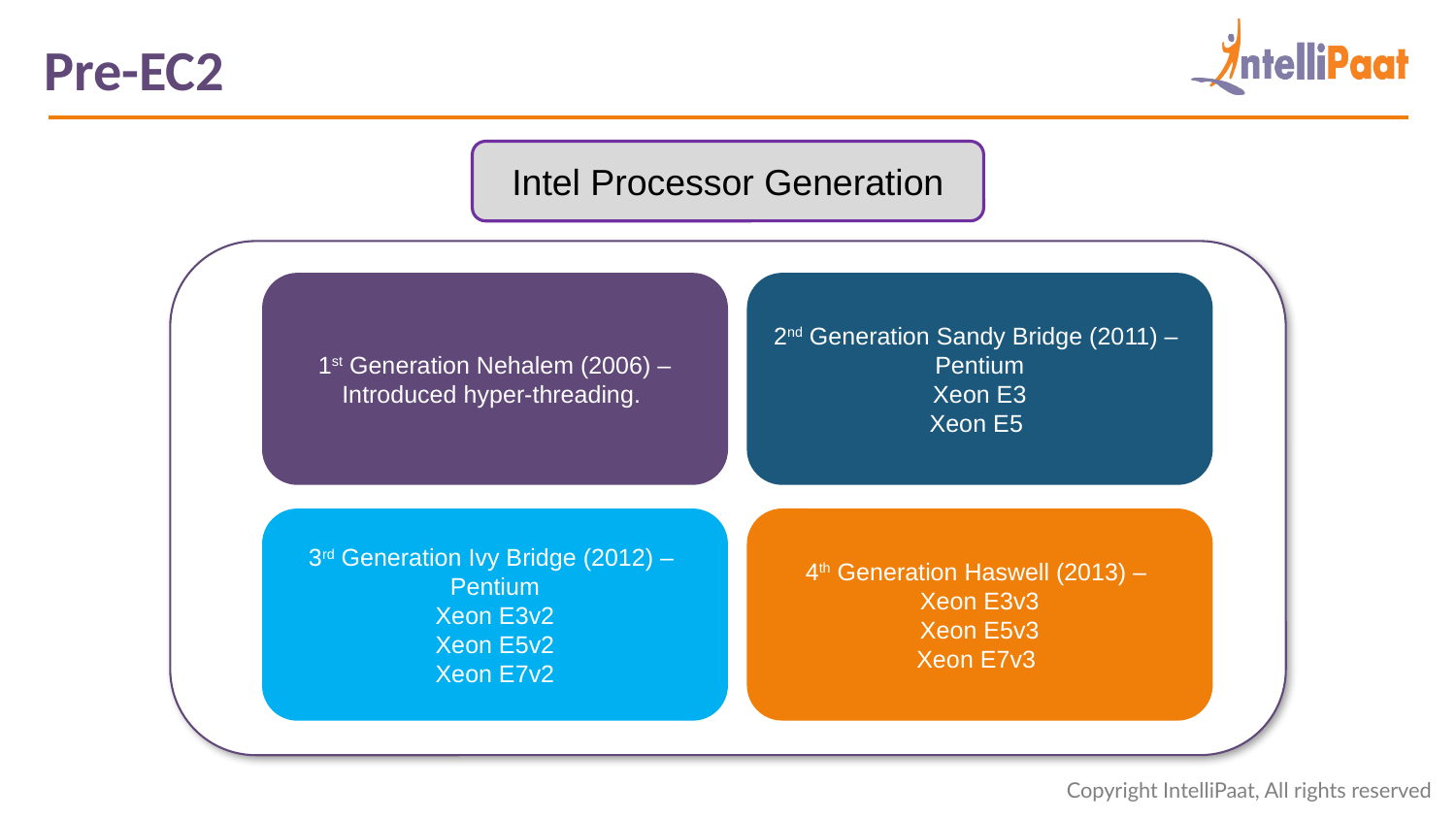

Pre-EC2
Intel Processor Generation

2nd Generation Sandy Bridge (2011) –
Pentium
Xeon E3
Xeon E5
1st Generation Nehalem (2006) – Introduced hyper-threading.
3rd Generation Ivy Bridge (2012) –
Pentium
Xeon E3v2
Xeon E5v2
Xeon E7v2
4th Generation Haswell (2013) –
Xeon E3v3
Xeon E5v3
Xeon E7v3